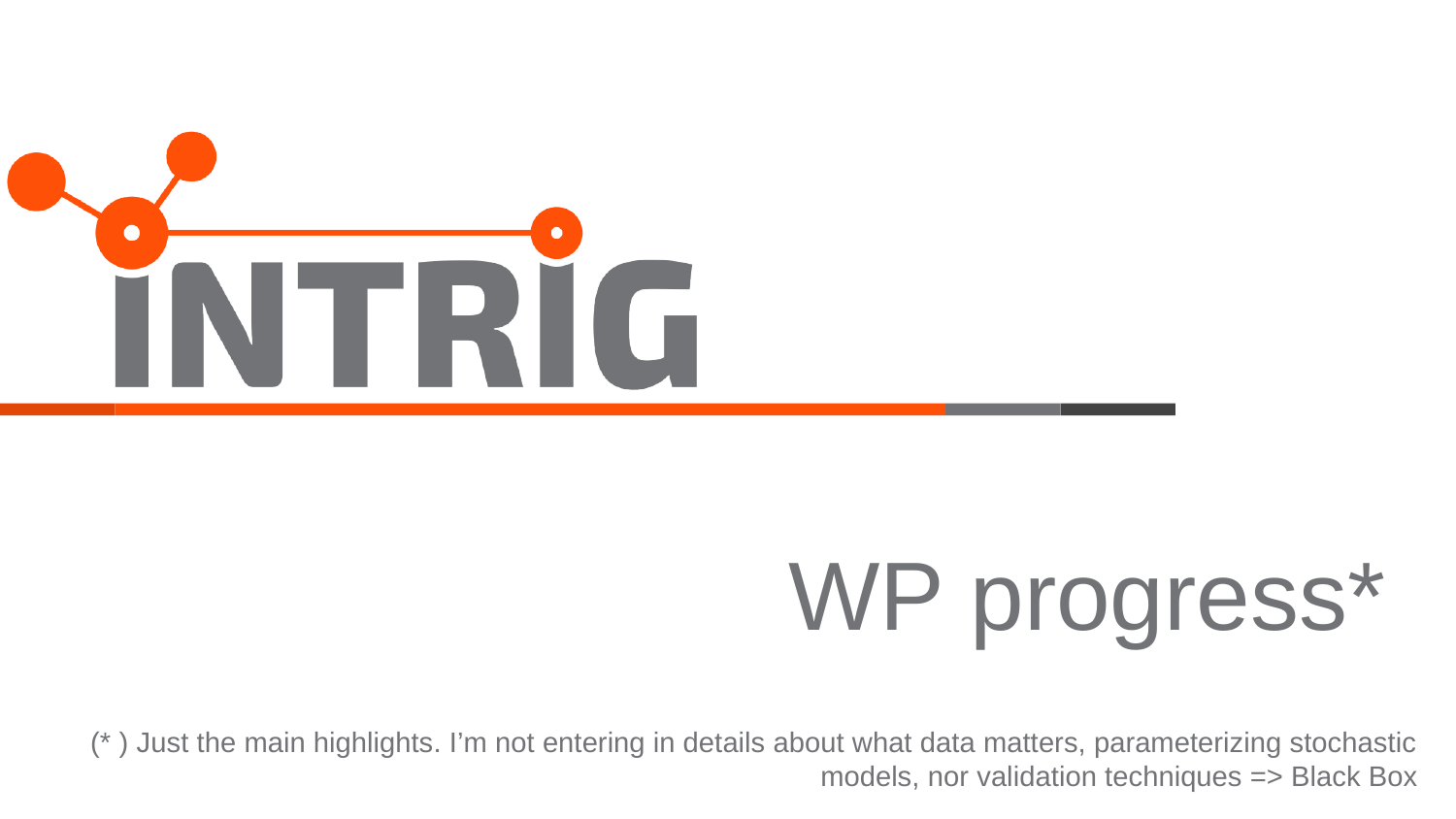

# WP progress*
(* ) Just the main highlights. I’m not entering in details about what data matters, parameterizing stochastic models, nor validation techniques => Black Box